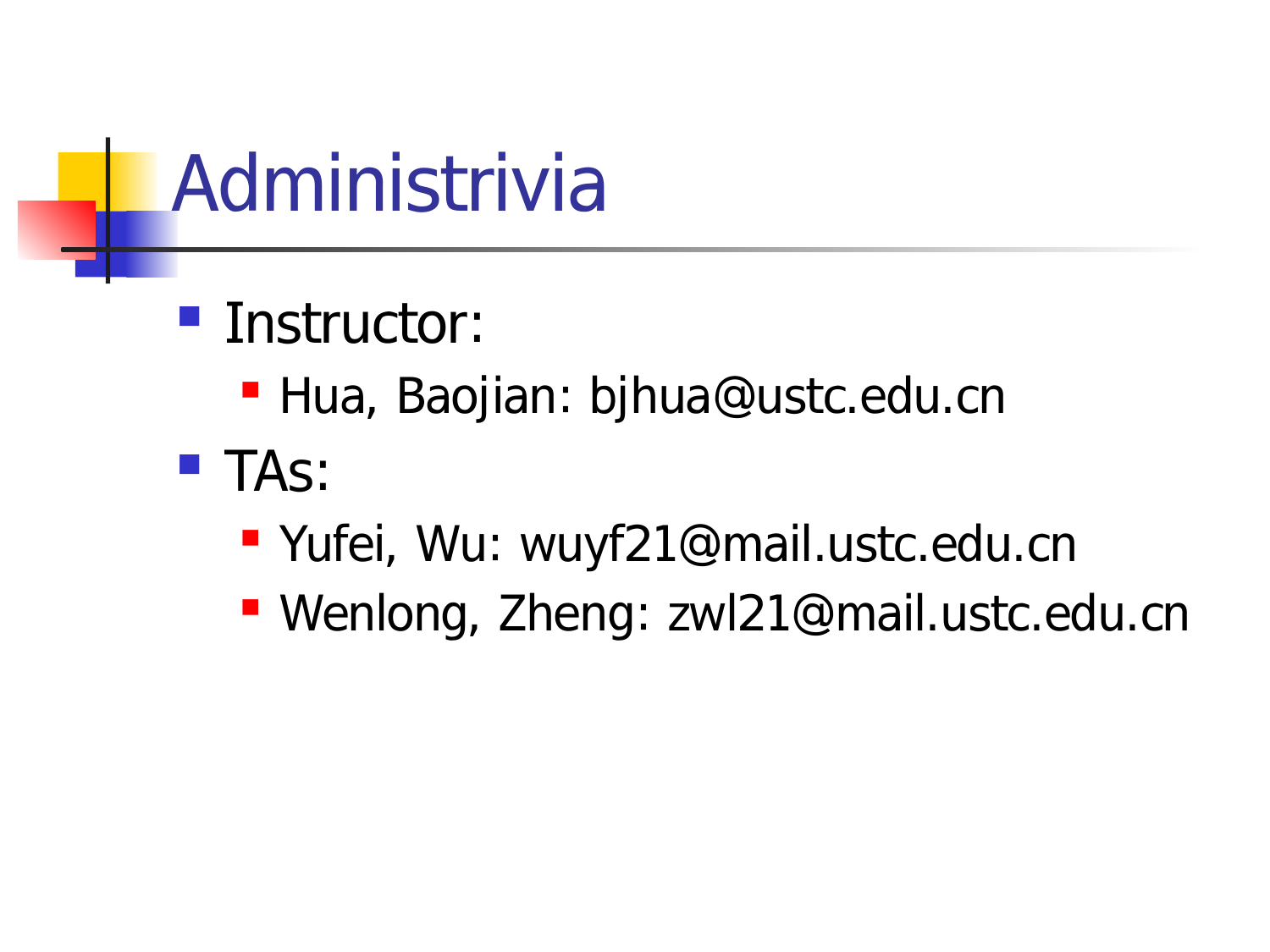

# Administrivia
Instructor:
Hua, Baojian: bjhua@ustc.edu.cn
TAs:
Yufei, Wu: wuyf21@mail.ustc.edu.cn
Wenlong, Zheng: zwl21@mail.ustc.edu.cn